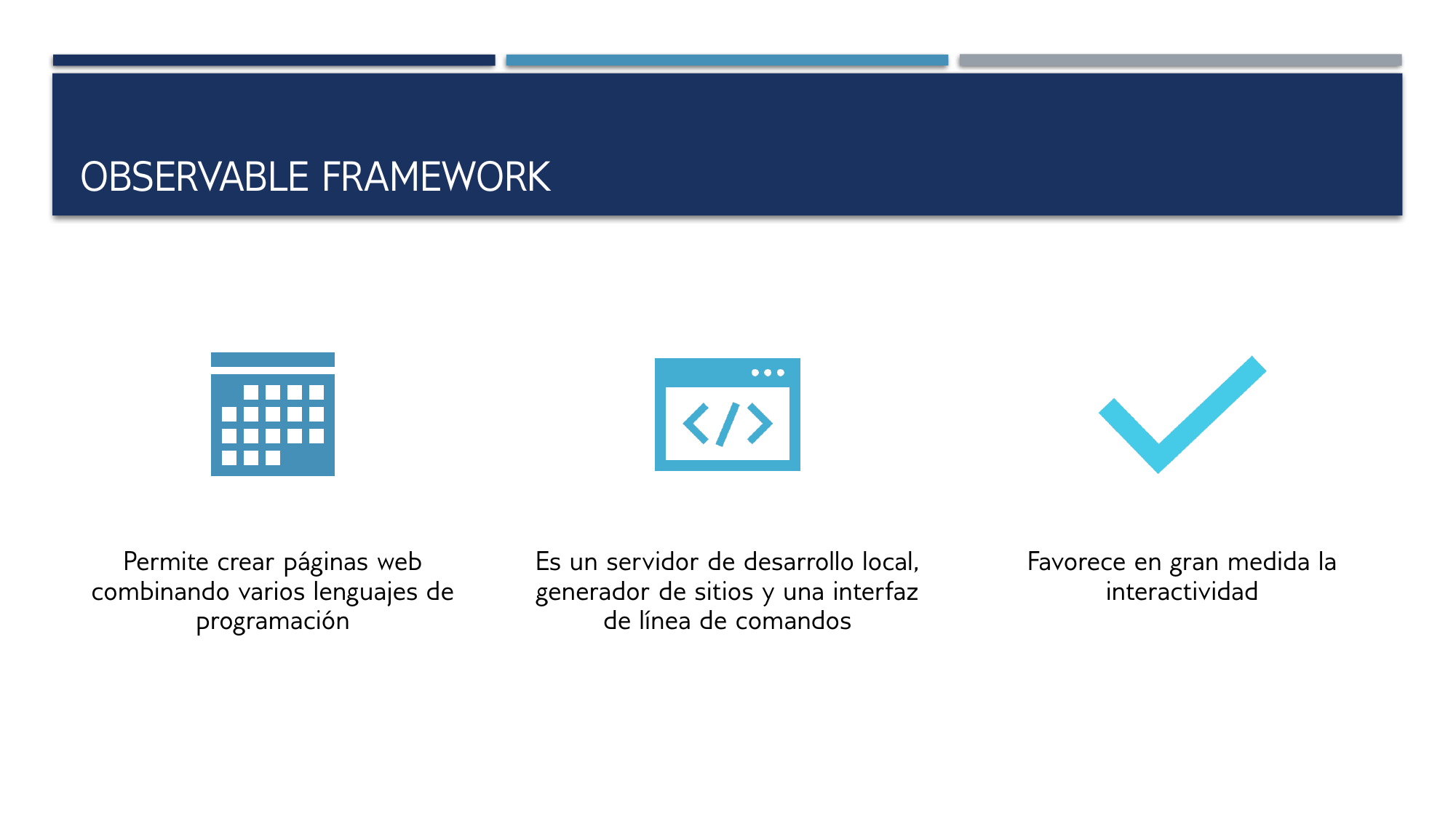

# Observable Framework
Permite crear páginas web combinando varios lenguajes de programación
Es un servidor de desarrollo local, generador de sitios y una interfaz de línea de comandos
Favorece en gran medida la interactividad